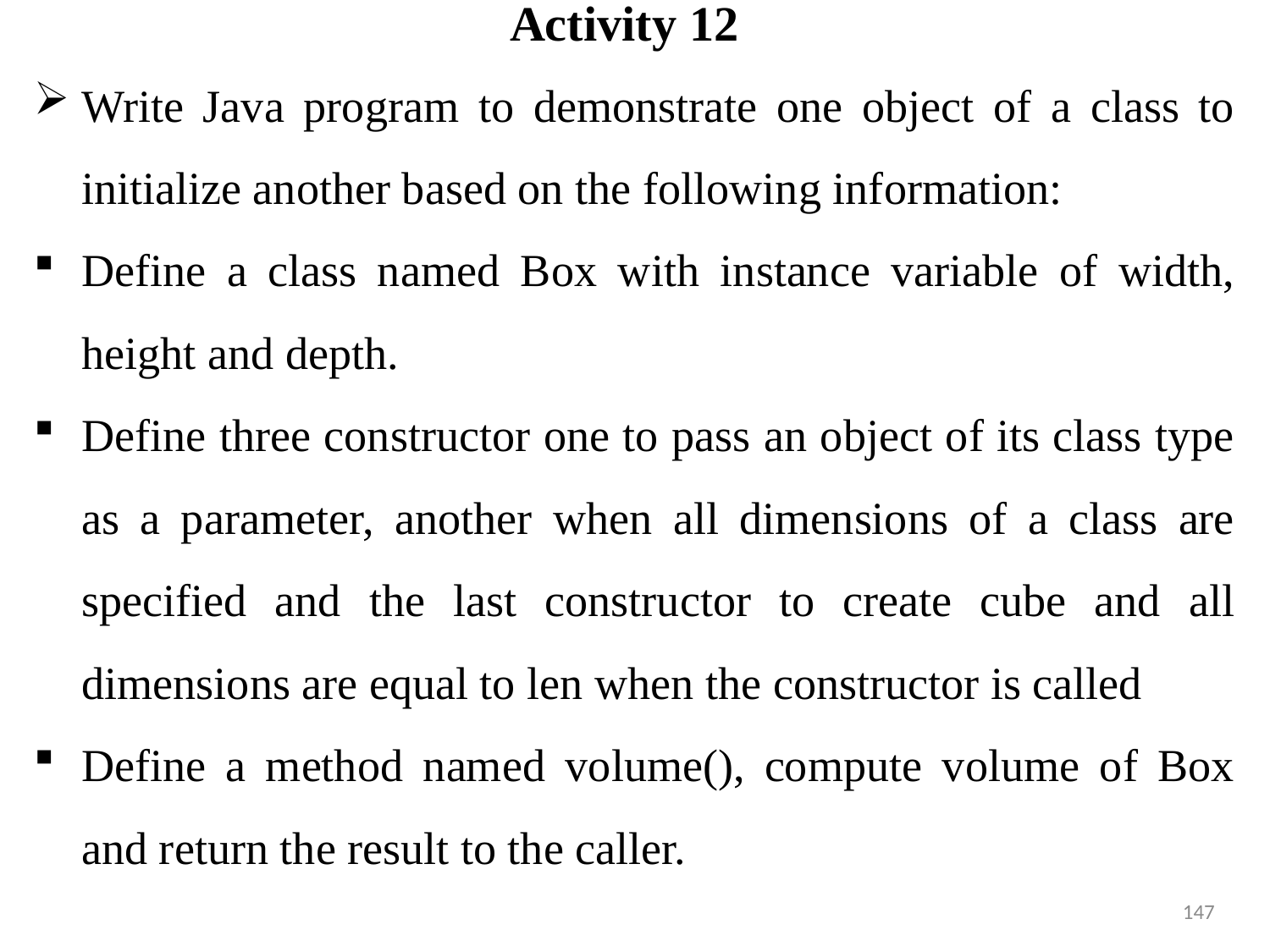

Activity 12
Write Java program to demonstrate one object of a class to initialize another based on the following information:
Define a class named Box with instance variable of width, height and depth.
Define three constructor one to pass an object of its class type as a parameter, another when all dimensions of a class are specified and the last constructor to create cube and all dimensions are equal to len when the constructor is called
Define a method named volume(), compute volume of Box and return the result to the caller.

147